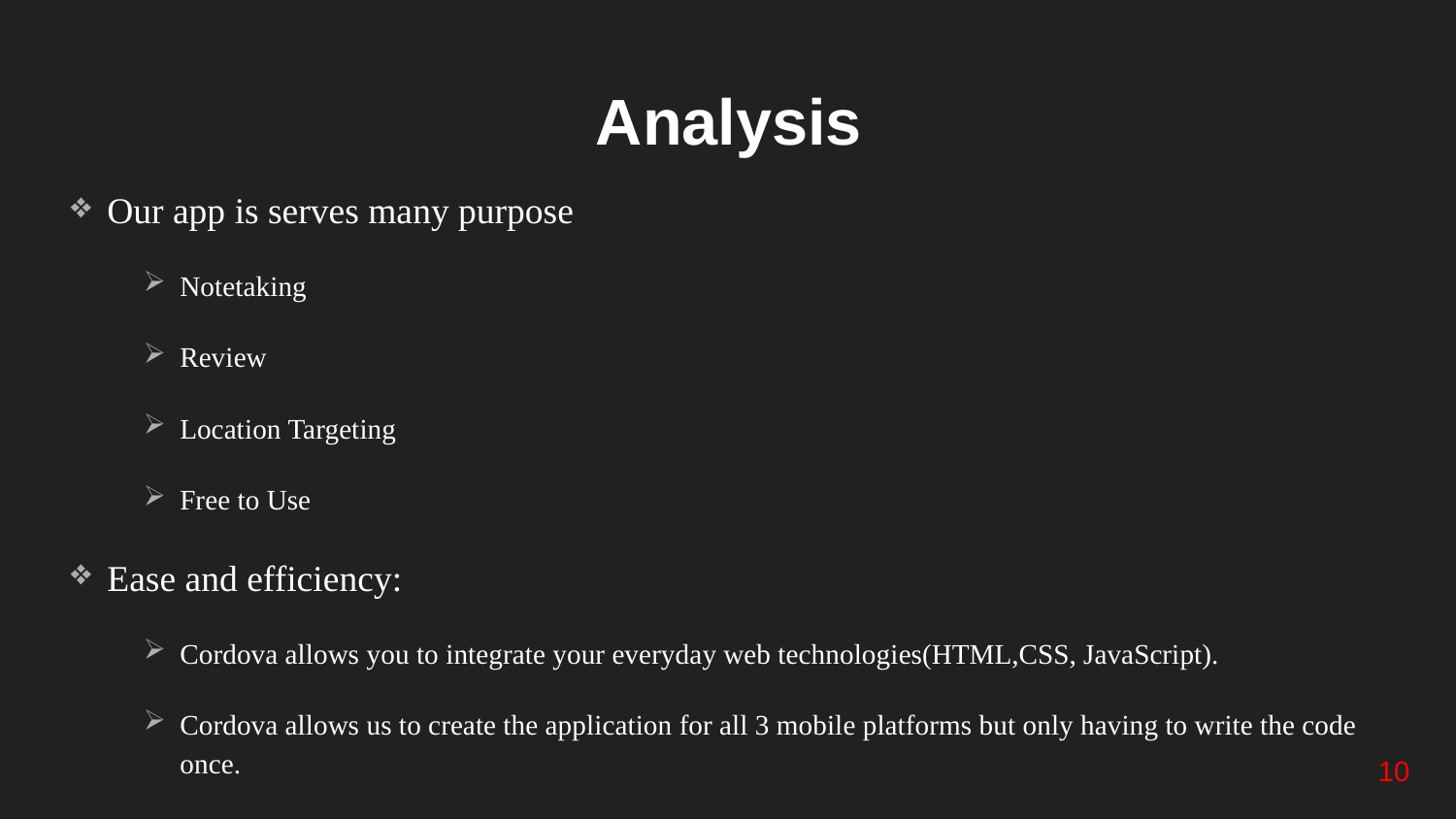

# Analysis
Our app is serves many purpose
Notetaking
Review
Location Targeting
Free to Use
Ease and efficiency:
Cordova allows you to integrate your everyday web technologies(HTML,CSS, JavaScript).
Cordova allows us to create the application for all 3 mobile platforms but only having to write the code once.

10